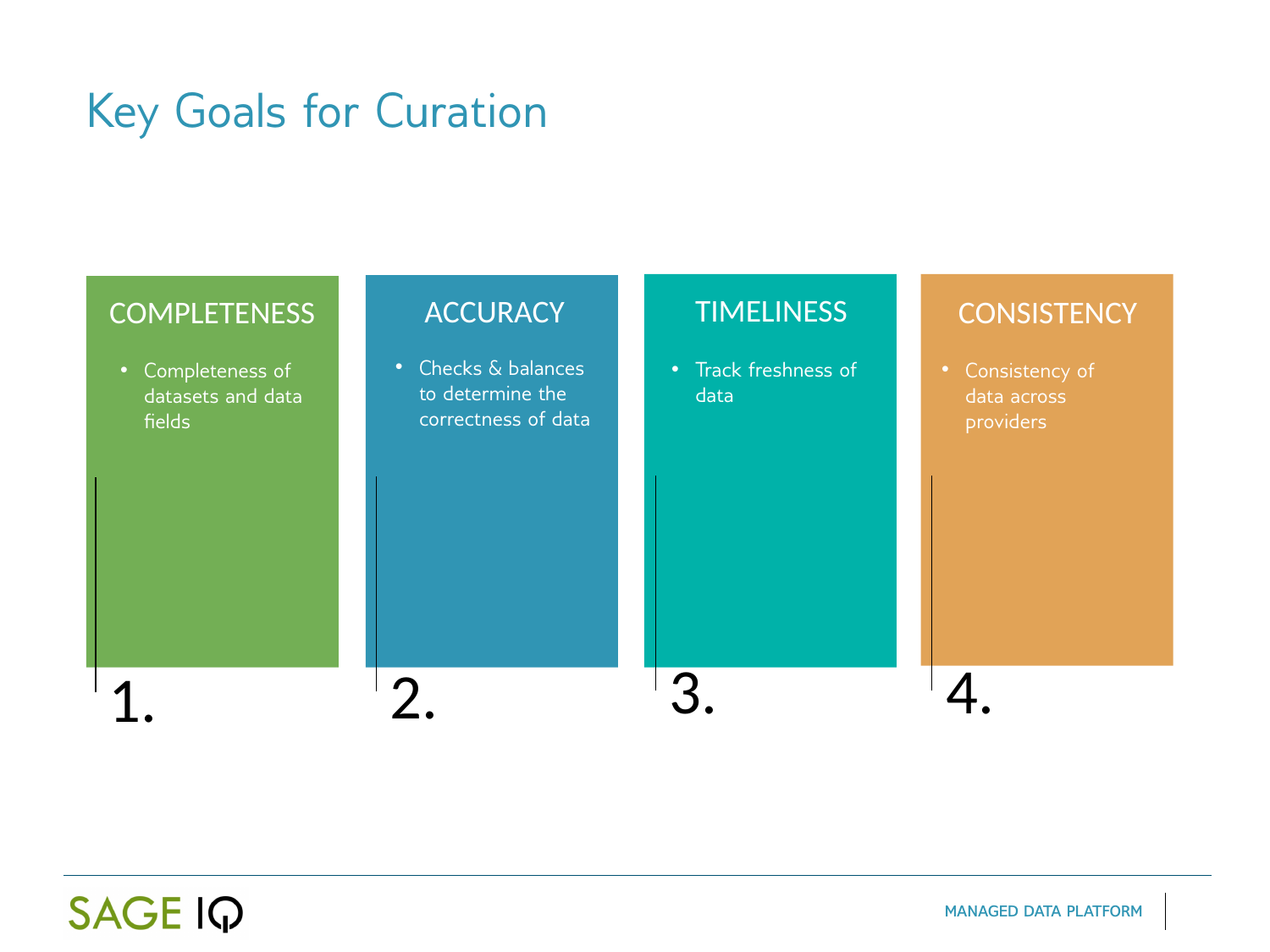

Key Goals for Curation

TIMELINESS

ACCURACY

CONSISTENCY
COMPLETENESS
Checks & balances to determine the correctness of data
Track freshness of data
Consistency of data across providers

Completeness of datasets and data fields

4.
3.
2.
1.
18